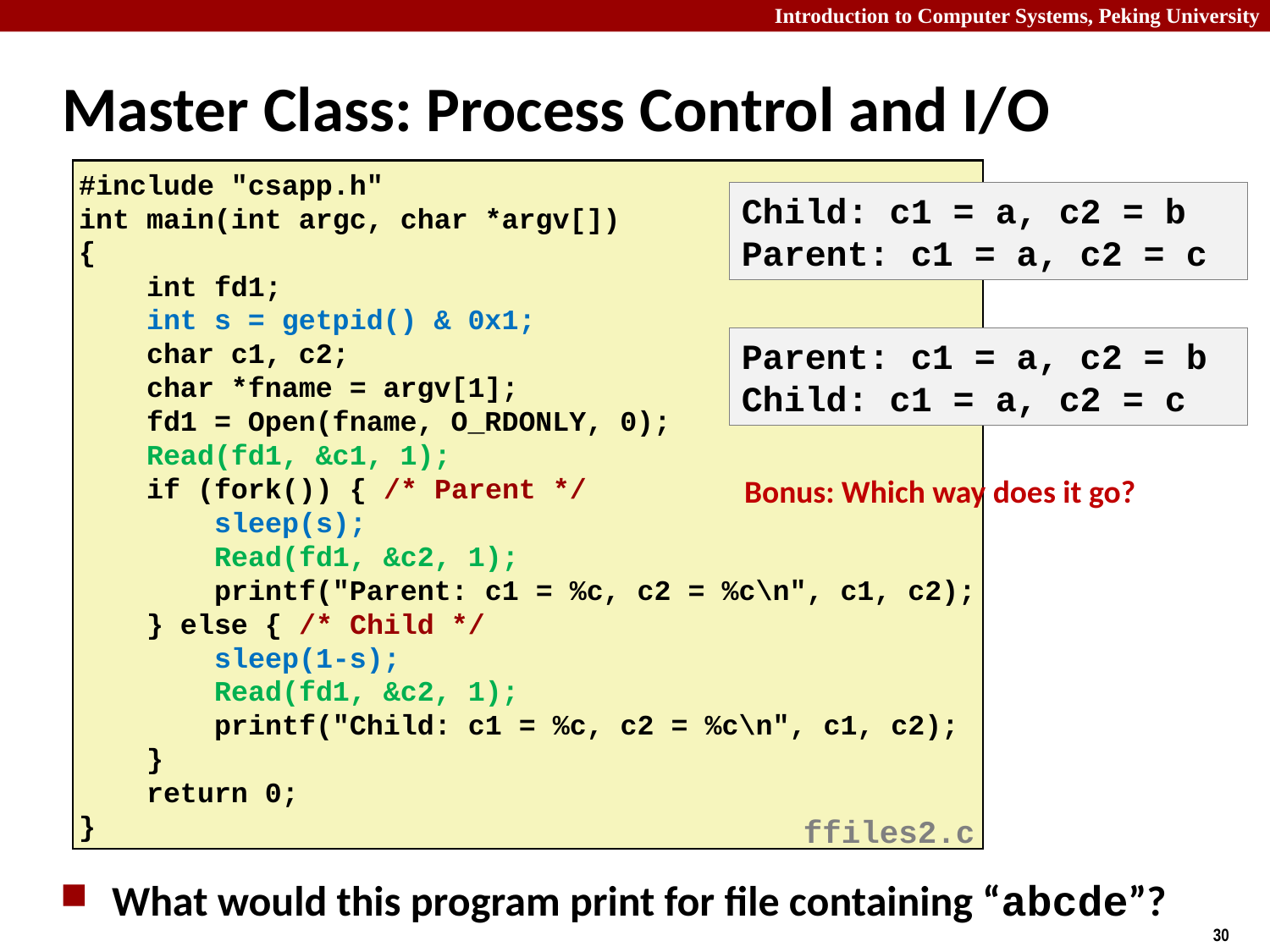

# Master Class: Process Control and I/O
#include "csapp.h"
int main(int argc, char *argv[])
{
    int fd1;
    int s = getpid() & 0x1;
    char c1, c2;
    char *fname = argv[1];
    fd1 = Open(fname, O_RDONLY, 0);
    Read(fd1, &c1, 1);
    if (fork()) { /* Parent */
        sleep(s);
        Read(fd1, &c2, 1);
        printf("Parent: c1 = %c, c2 = %c\n", c1, c2);
    } else { /* Child */
        sleep(1-s);
        Read(fd1, &c2, 1);
        printf("Child: c1 = %c, c2 = %c\n", c1, c2);
    }
    return 0;
}
Child: c1 = a, c2 = b
Parent: c1 = a, c2 = c
Parent: c1 = a, c2 = b
Child: c1 = a, c2 = c
Bonus: Which way does it go?
ffiles2.c
What would this program print for file containing “abcde”?